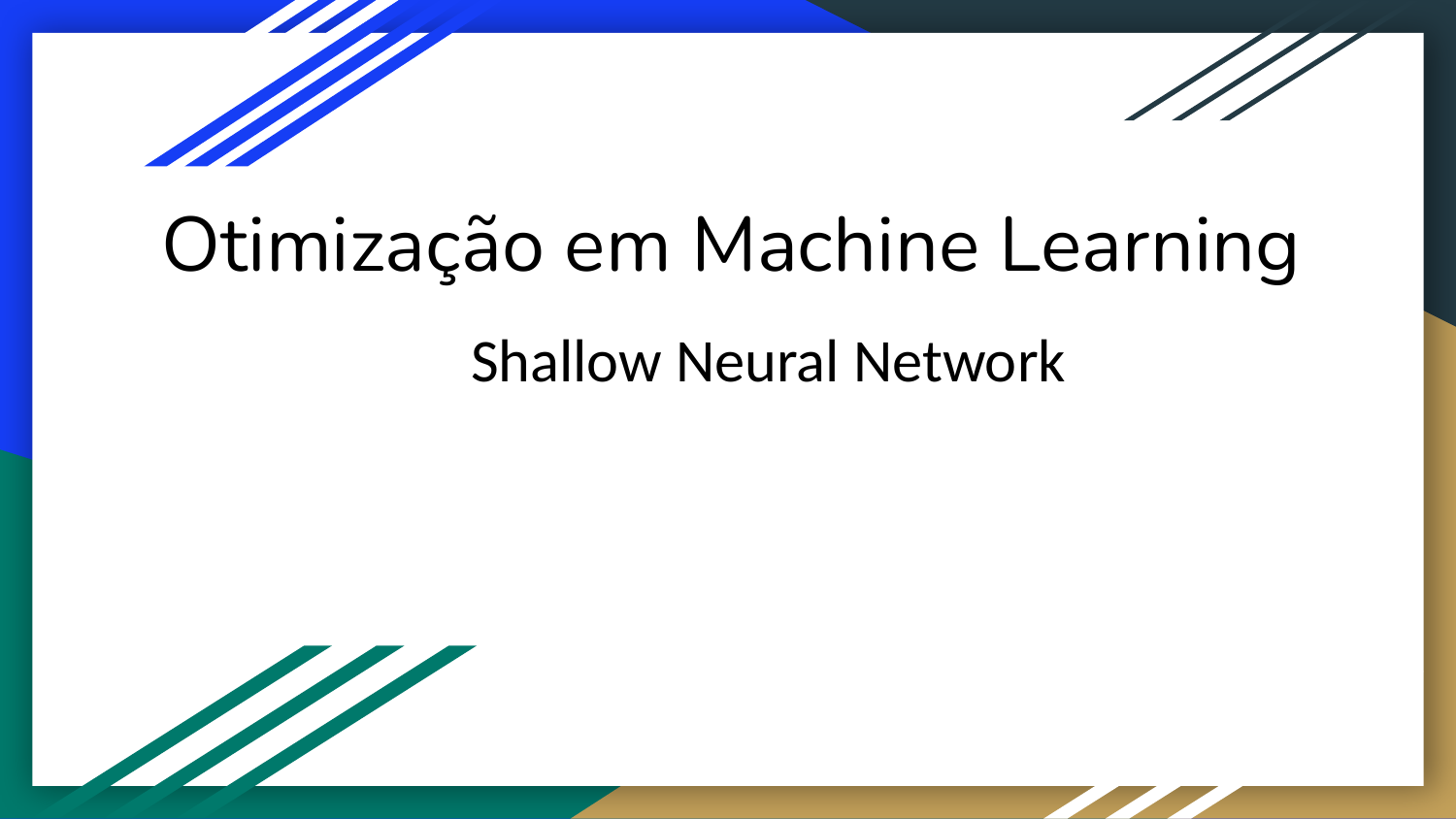

# Otimização em Machine Learning
Shallow Neural Network